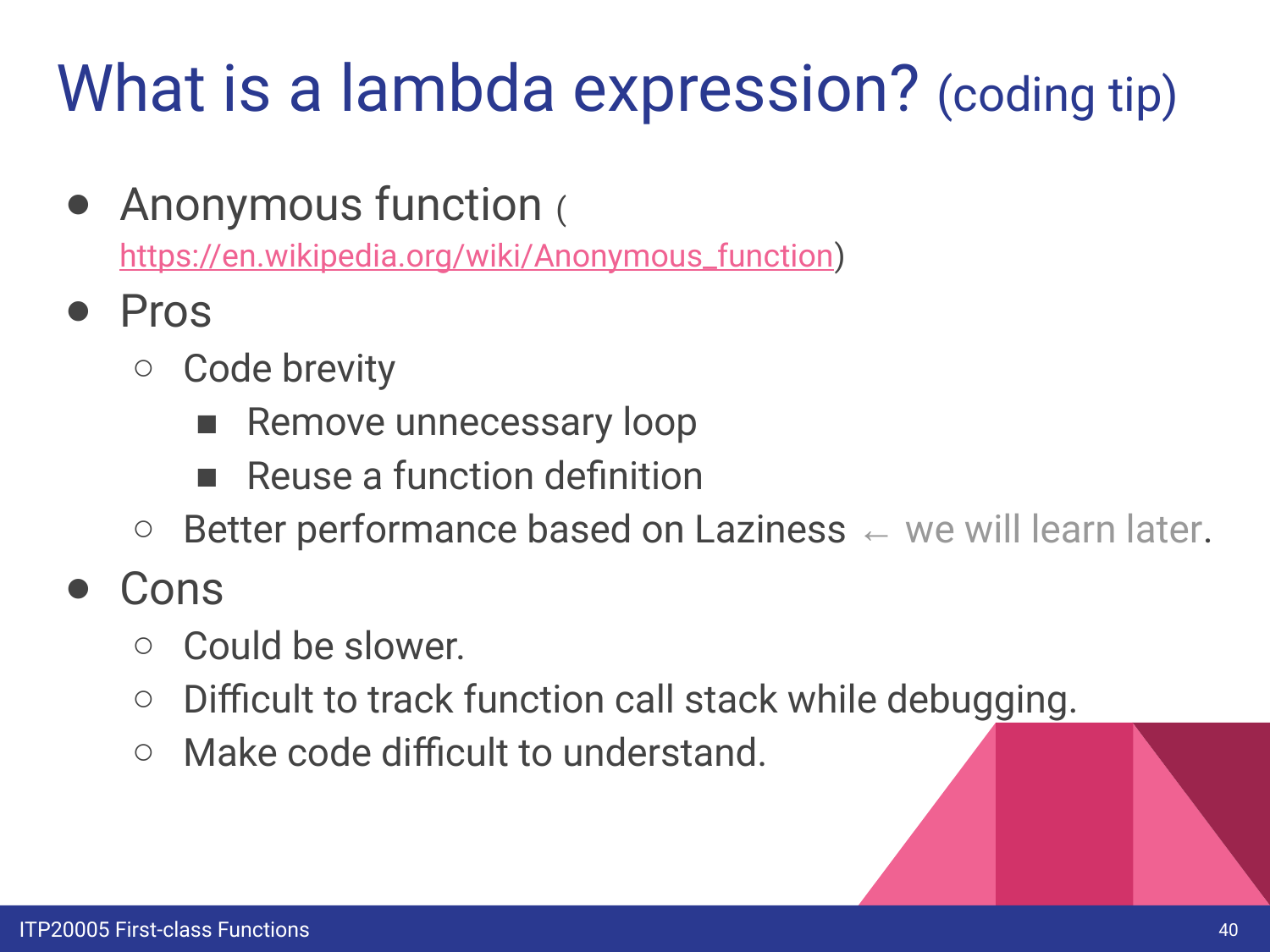

# What is a lambda expression? (coding tip)
Anonymous function (https://en.wikipedia.org/wiki/Anonymous_function)
Pros
Code brevity
Remove unnecessary loop
Reuse a function definition
Better performance based on Laziness ← we will learn later.
Cons
Could be slower.
Difficult to track function call stack while debugging.
Make code difficult to understand.
40